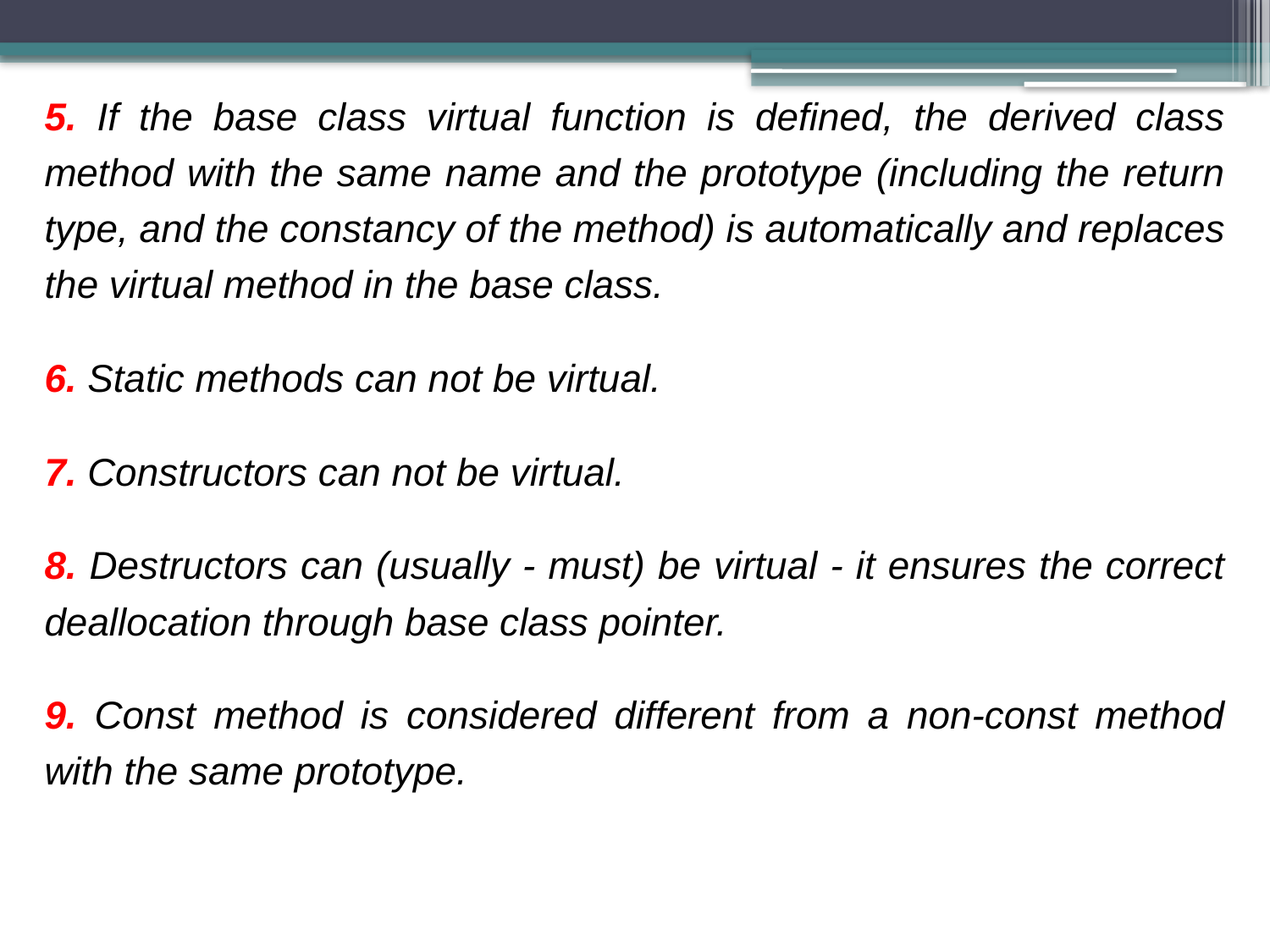

5. If the base class virtual function is defined, the derived class method with the same name and the prototype (including the return type, and the constancy of the method) is automatically and replaces the virtual method in the base class.

6. Static methods can not be virtual.

7. Constructors can not be virtual.

8. Destructors can (usually - must) be virtual - it ensures the correct deallocation through base class pointer.

9. Const method is considered different from a non-const method with the same prototype.